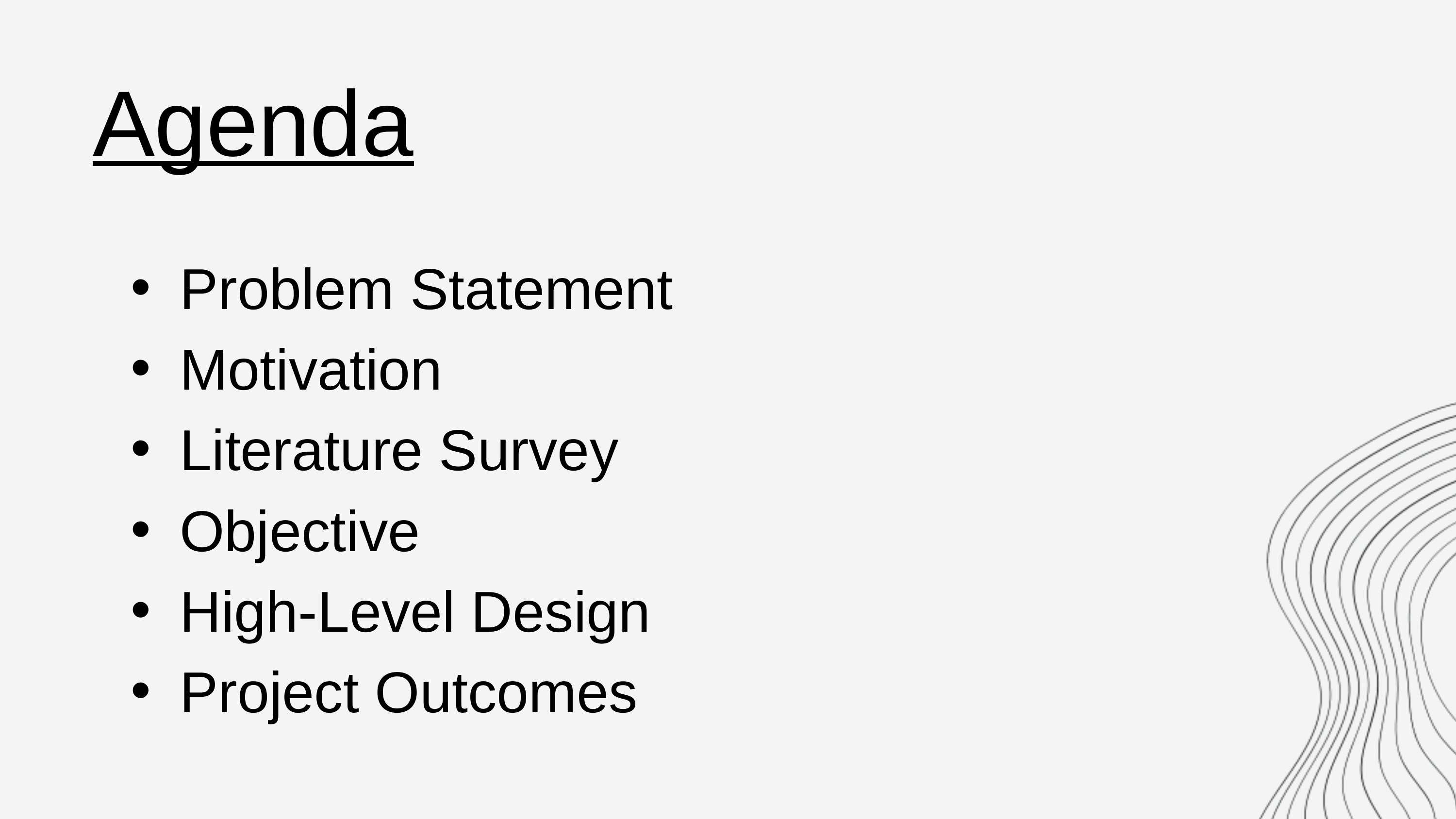

Agenda
Problem Statement
Motivation
Literature Survey
Objective
High-Level Design
Project Outcomes